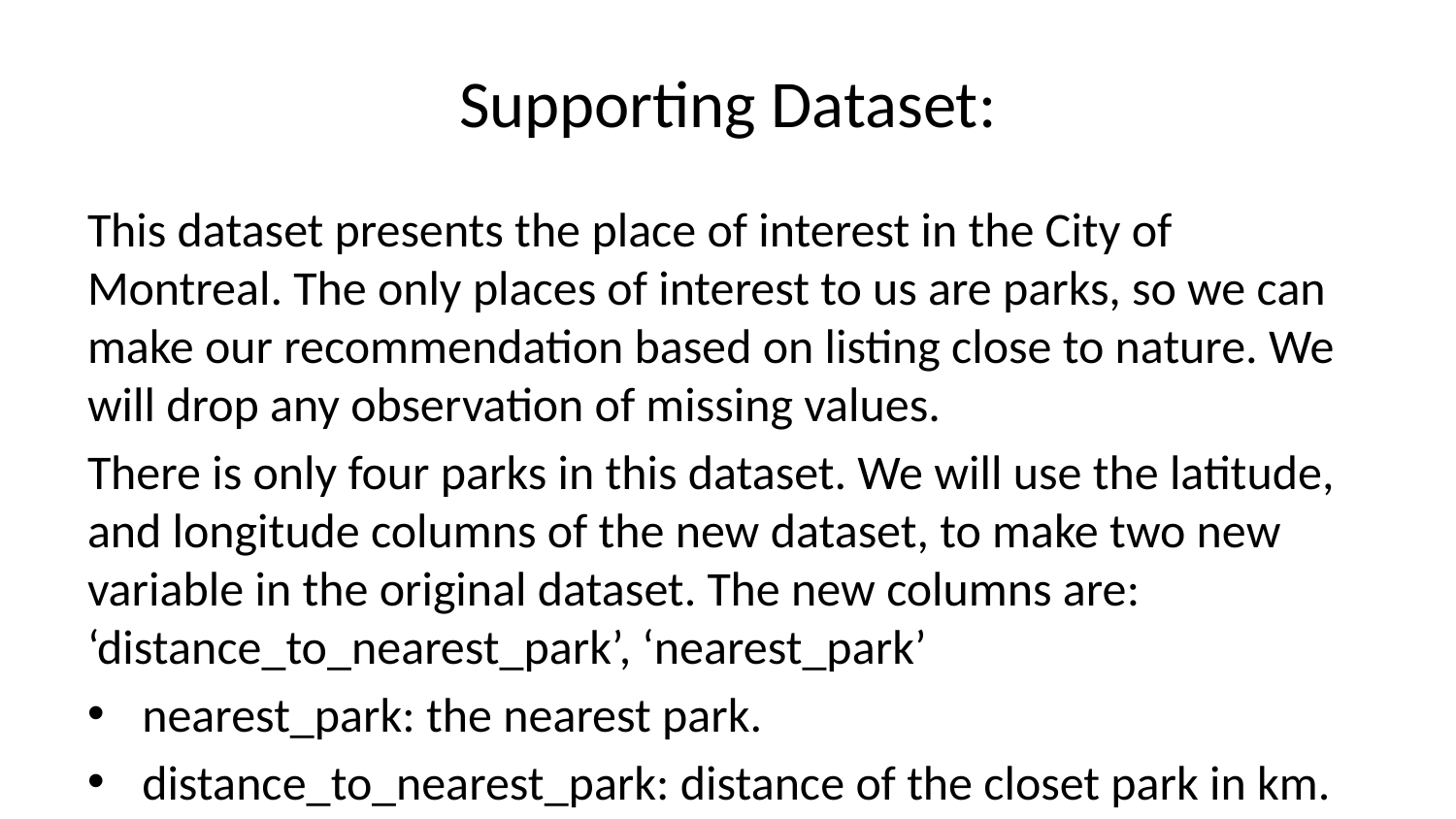

# Supporting Dataset:
This dataset presents the place of interest in the City of Montreal. The only places of interest to us are parks, so we can make our recommendation based on listing close to nature. We will drop any observation of missing values.
There is only four parks in this dataset. We will use the latitude, and longitude columns of the new dataset, to make two new variable in the original dataset. The new columns are: ‘distance_to_nearest_park’, ‘nearest_park’
nearest_park: the nearest park.
distance_to_nearest_park: distance of the closet park in km.
The equation used will calculate the orthodromic distance (i.e. the shortest distance between two points on earth’s surface), meaning it will not take into acoount the road distance or traffic.